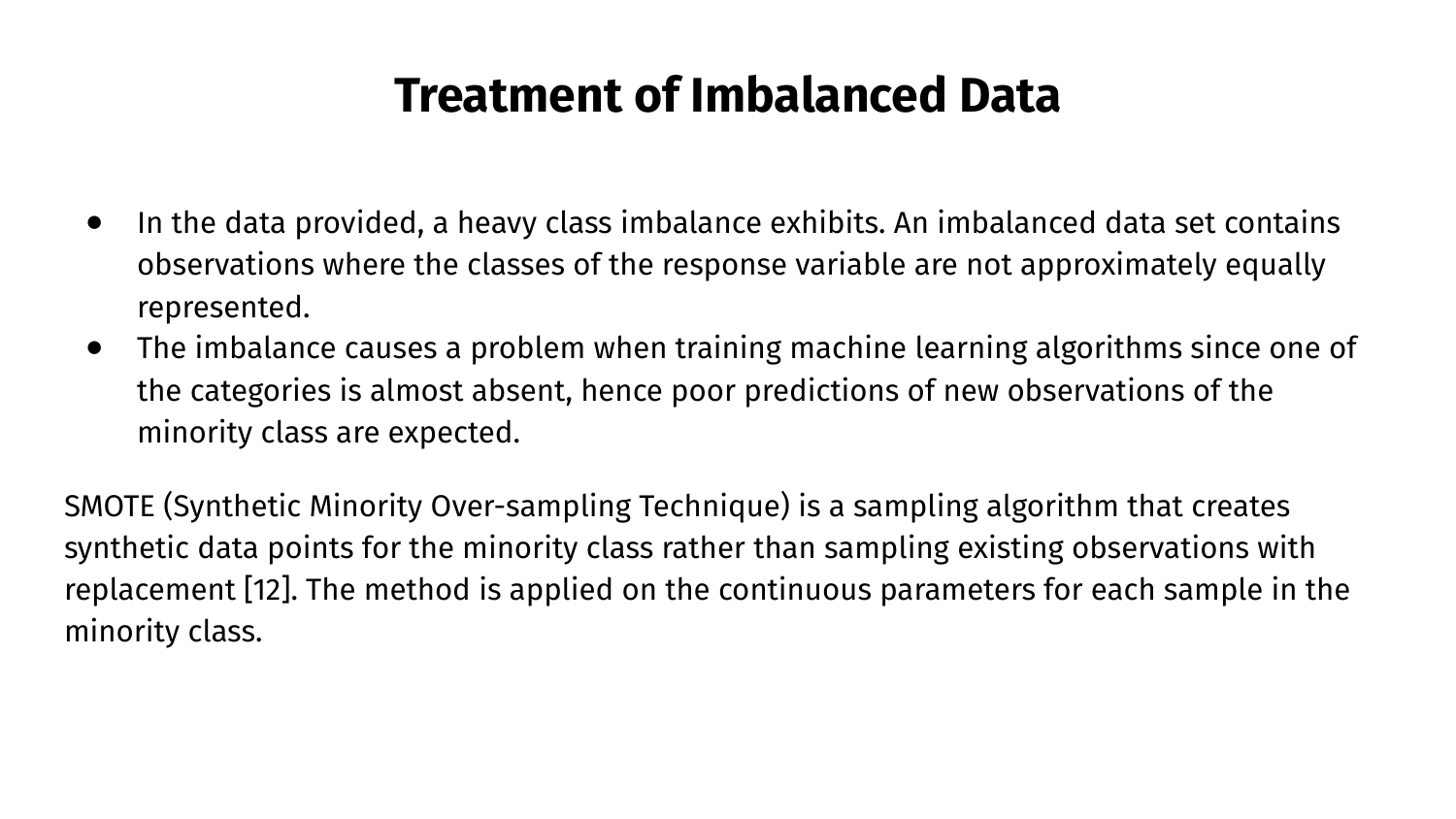

# Treatment of Imbalanced Data
In the data provided, a heavy class imbalance exhibits. An imbalanced data set contains observations where the classes of the response variable are not approximately equally represented.
The imbalance causes a problem when training machine learning algorithms since one of the categories is almost absent, hence poor predictions of new observations of the minority class are expected.
SMOTE (Synthetic Minority Over-sampling Technique) is a sampling algorithm that creates synthetic data points for the minority class rather than sampling existing observations with replacement [12]. The method is applied on the continuous parameters for each sample in the minority class.